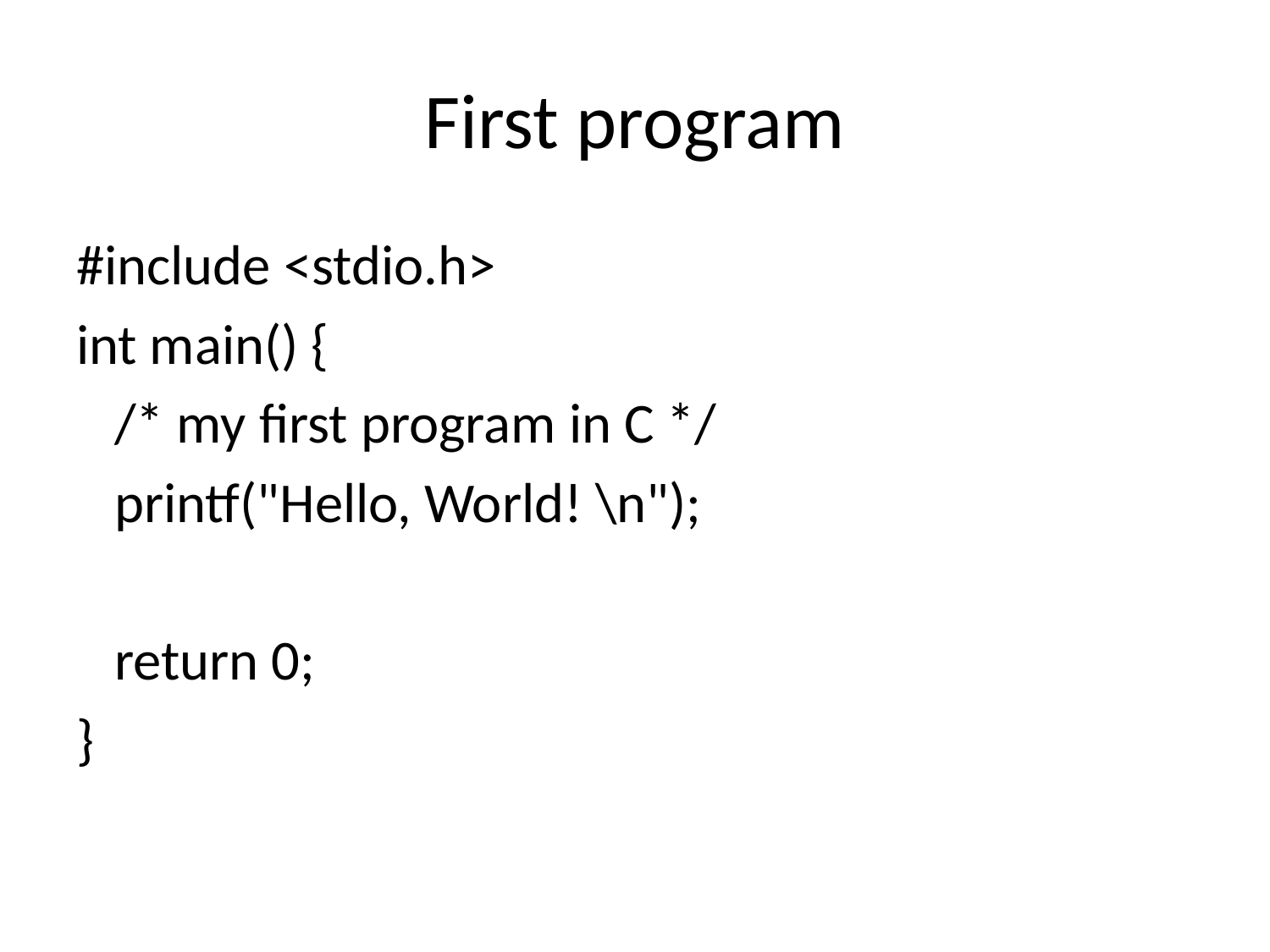

# First program
#include <stdio.h>
int main() {
   /* my first program in C */
   printf("Hello, World! \n");

   return 0;
}